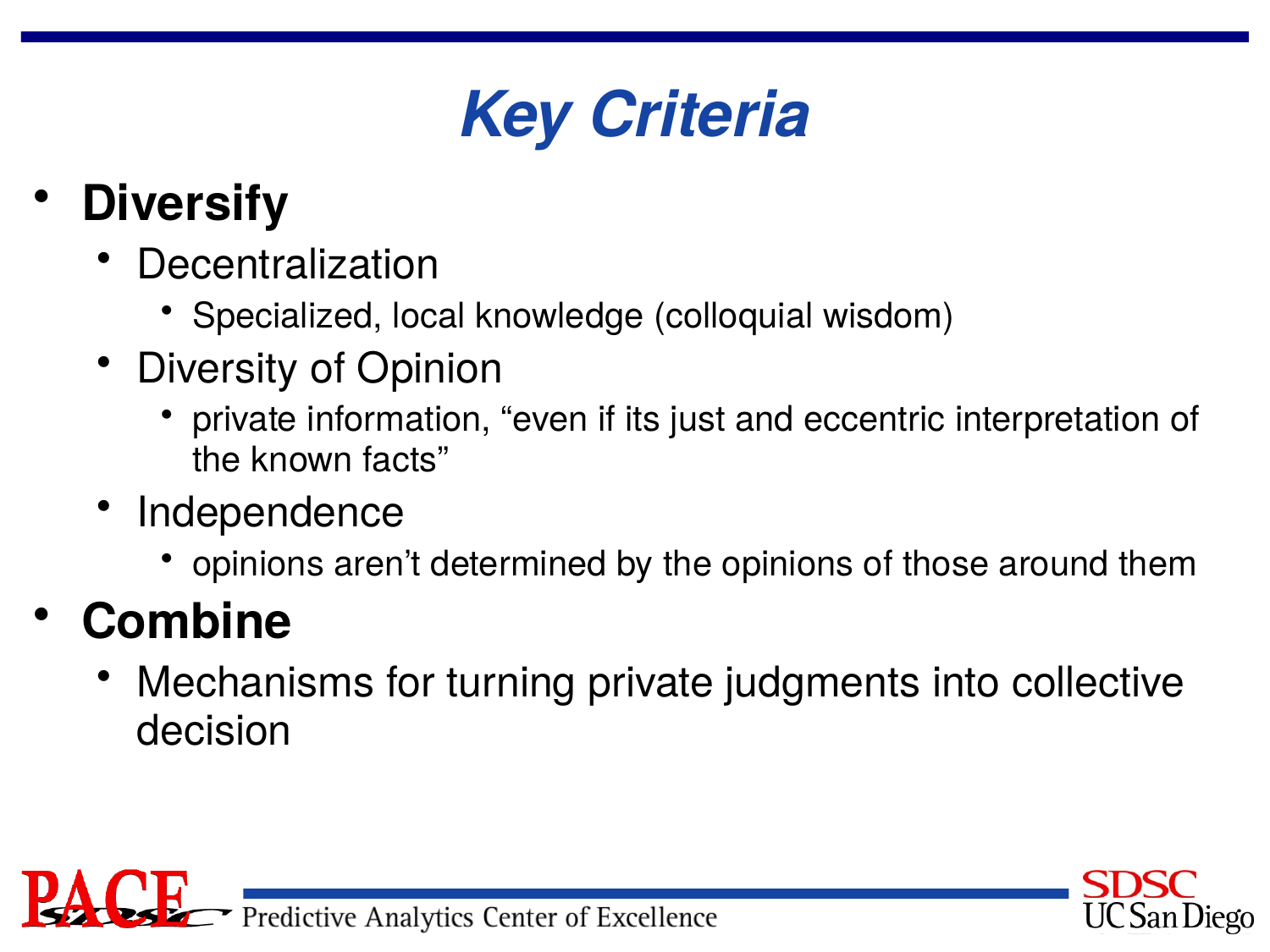

# Key Criteria
Diversify
Decentralization
Specialized, local knowledge (colloquial wisdom)
Diversity of Opinion
private information, “even if its just and eccentric interpretation of the known facts”
Independence
opinions aren’t determined by the opinions of those around them
Combine
Mechanisms for turning private judgments into collective decision